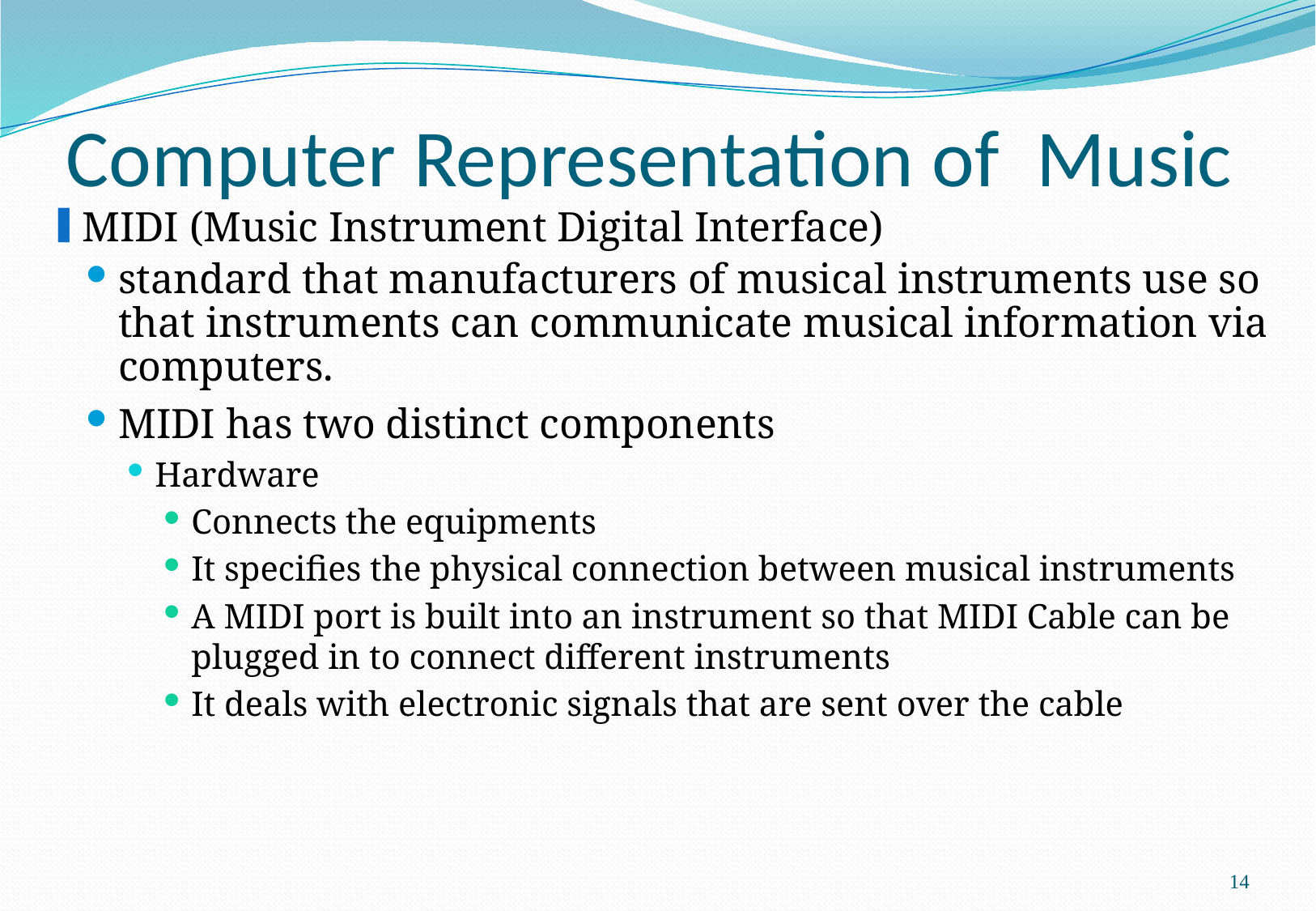

# Computer Representation of  Music
MIDI (Music Instrument Digital Interface)
standard that manufacturers of musical instruments use so that instruments can communicate musical information via computers.
MIDI has two distinct components
Hardware
Connects the equipments
It specifies the physical connection between musical instruments
A MIDI port is built into an instrument so that MIDI Cable can be plugged in to connect different instruments
It deals with electronic signals that are sent over the cable
14